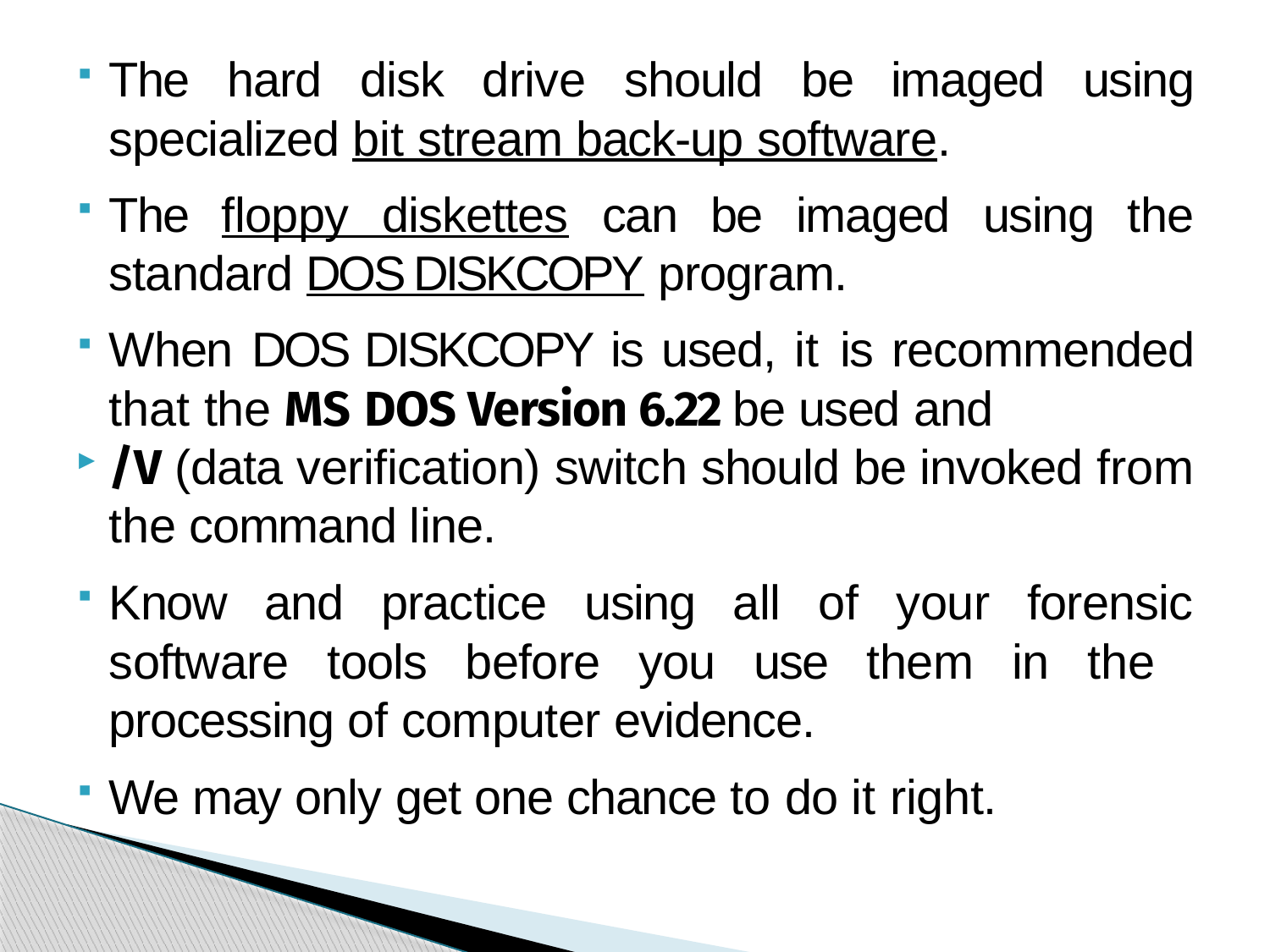

#
The hard disk drive should be imaged using specialized bit stream back-up software.
The floppy diskettes can be imaged using the standard DOS DISKCOPY program.
When DOS DISKCOPY is used, it is recommended that the MS DOS Version 6.22 be used and
/V (data verification) switch should be invoked from the command line.
Know and practice using all of your forensic software tools before you use them in the  processing of computer evidence.
We may only get one chance to do it right.